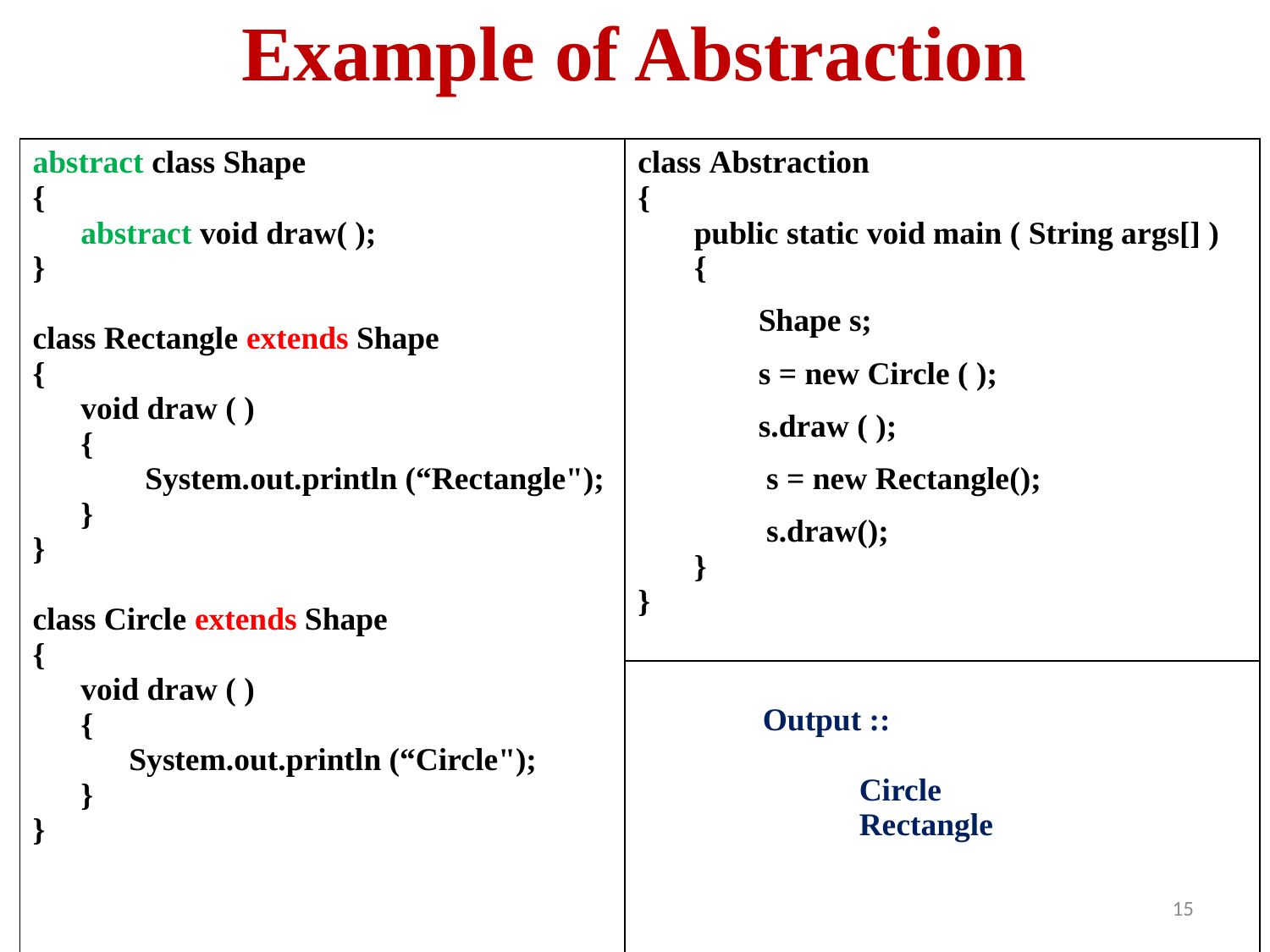

# Example of Abstraction

| abstract class Shape {   abstract void draw( );   }     class Rectangle extends Shape {   void draw ( ) { System.out.println (“Rectangle"); }   }   class Circle extends Shape {   void draw ( ) { System.out.println (“Circle"); }   } | class Abstraction {   public static void main ( String args[] ) {   Shape s; s = new Circle ( ); s.draw ( );    s = new Rectangle(); s.draw(); }   } |
| --- | --- |
|  | Output :: Circle Rectangle |
15